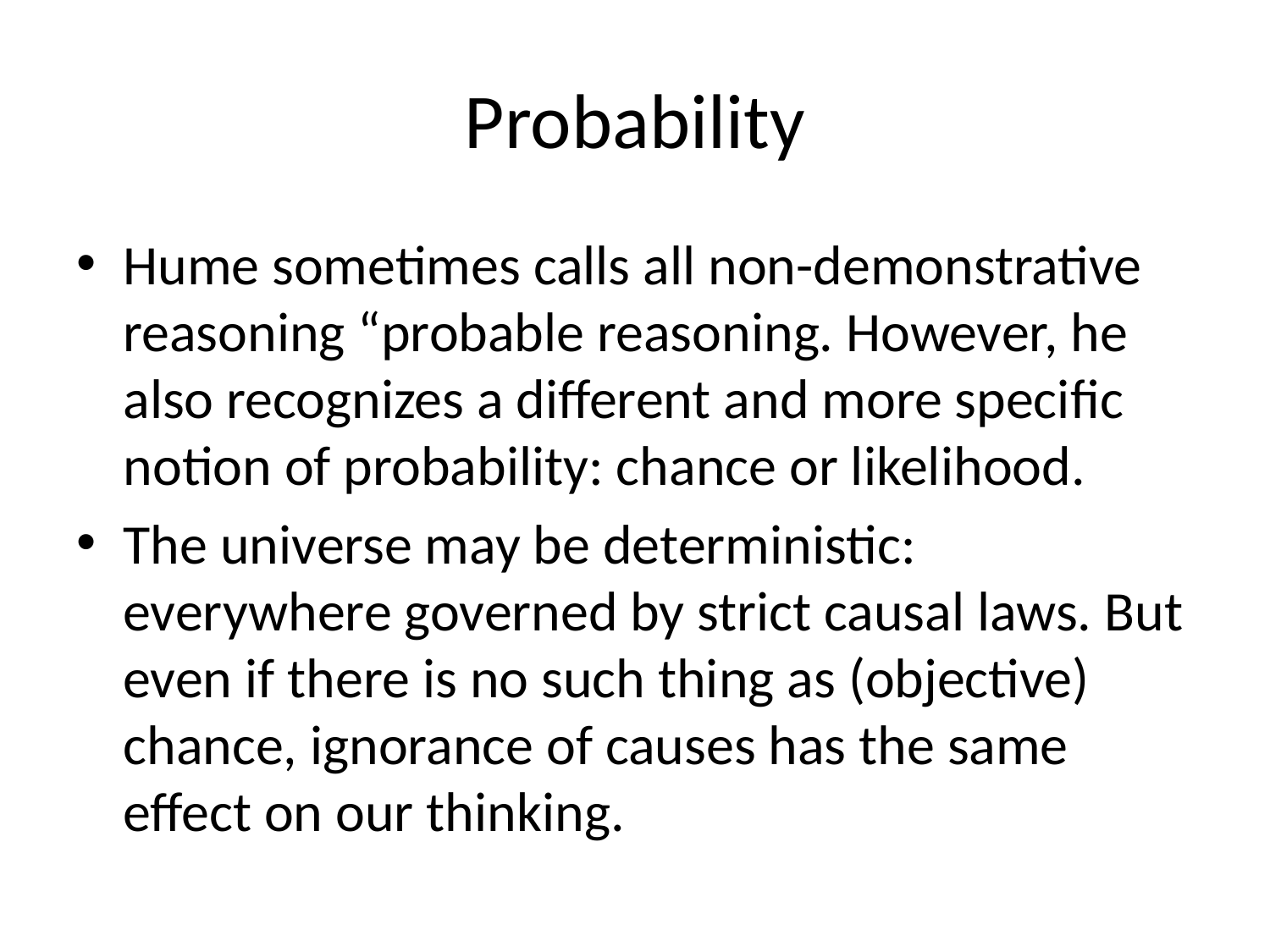

# Probability
Hume sometimes calls all non-demonstrative reasoning “probable reasoning. However, he also recognizes a different and more specific notion of probability: chance or likelihood.
The universe may be deterministic: everywhere governed by strict causal laws. But even if there is no such thing as (objective) chance, ignorance of causes has the same effect on our thinking.